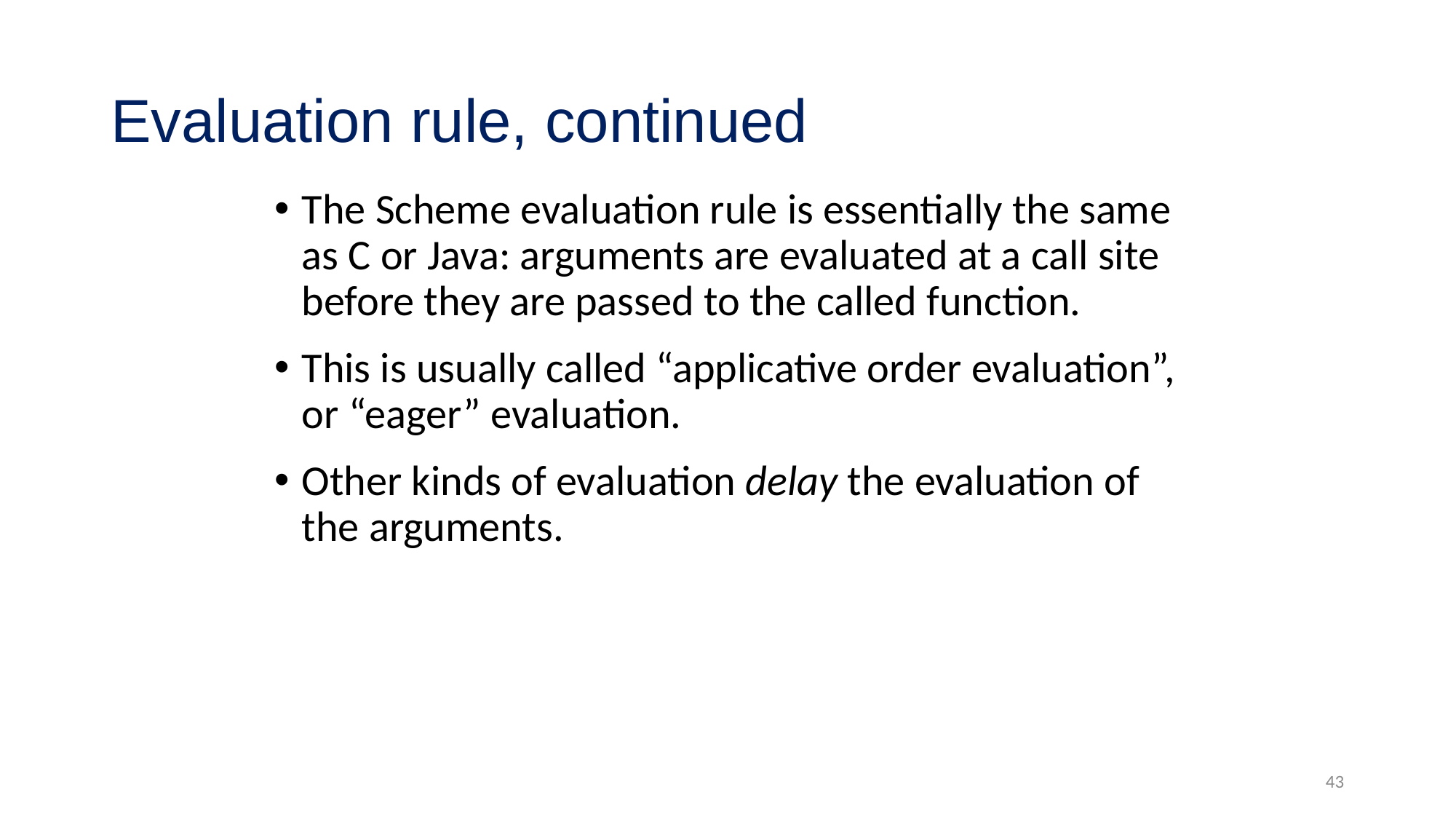

# Evaluation rule, continued
The Scheme evaluation rule is essentially the same as C or Java: arguments are evaluated at a call site before they are passed to the called function.
This is usually called “applicative order evaluation”, or “eager” evaluation.
Other kinds of evaluation delay the evaluation of the arguments.
43